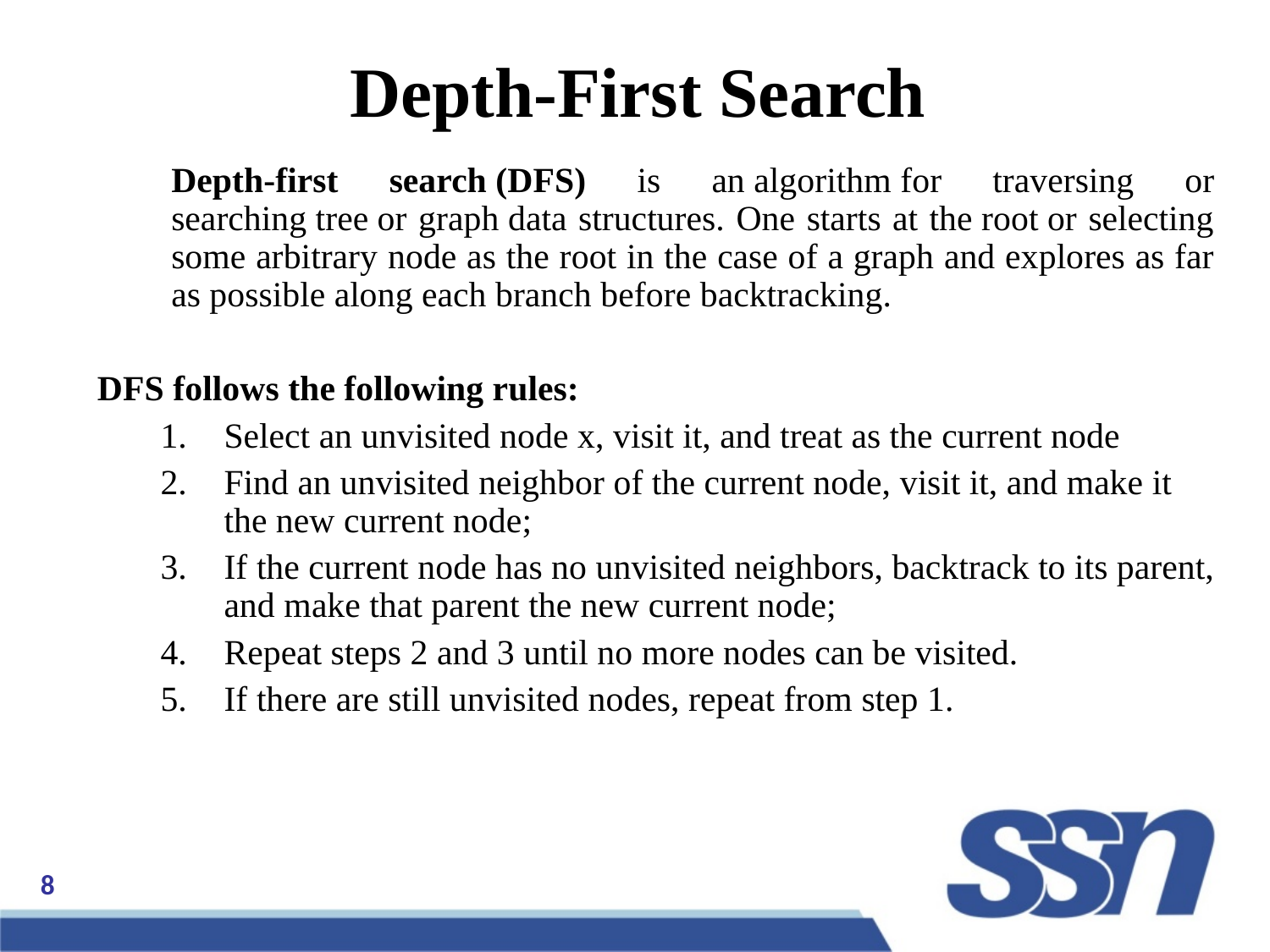

Depth-First Search
	Depth-first search (DFS) is an algorithm for traversing or searching tree or graph data structures. One starts at the root or selecting some arbitrary node as the root in the case of a graph and explores as far as possible along each branch before backtracking.

DFS follows the following rules:
Select an unvisited node x, visit it, and treat as the current node
Find an unvisited neighbor of the current node, visit it, and make it the new current node;
If the current node has no unvisited neighbors, backtrack to its parent, and make that parent the new current node;
Repeat steps 2 and 3 until no more nodes can be visited.
If there are still unvisited nodes, repeat from step 1.